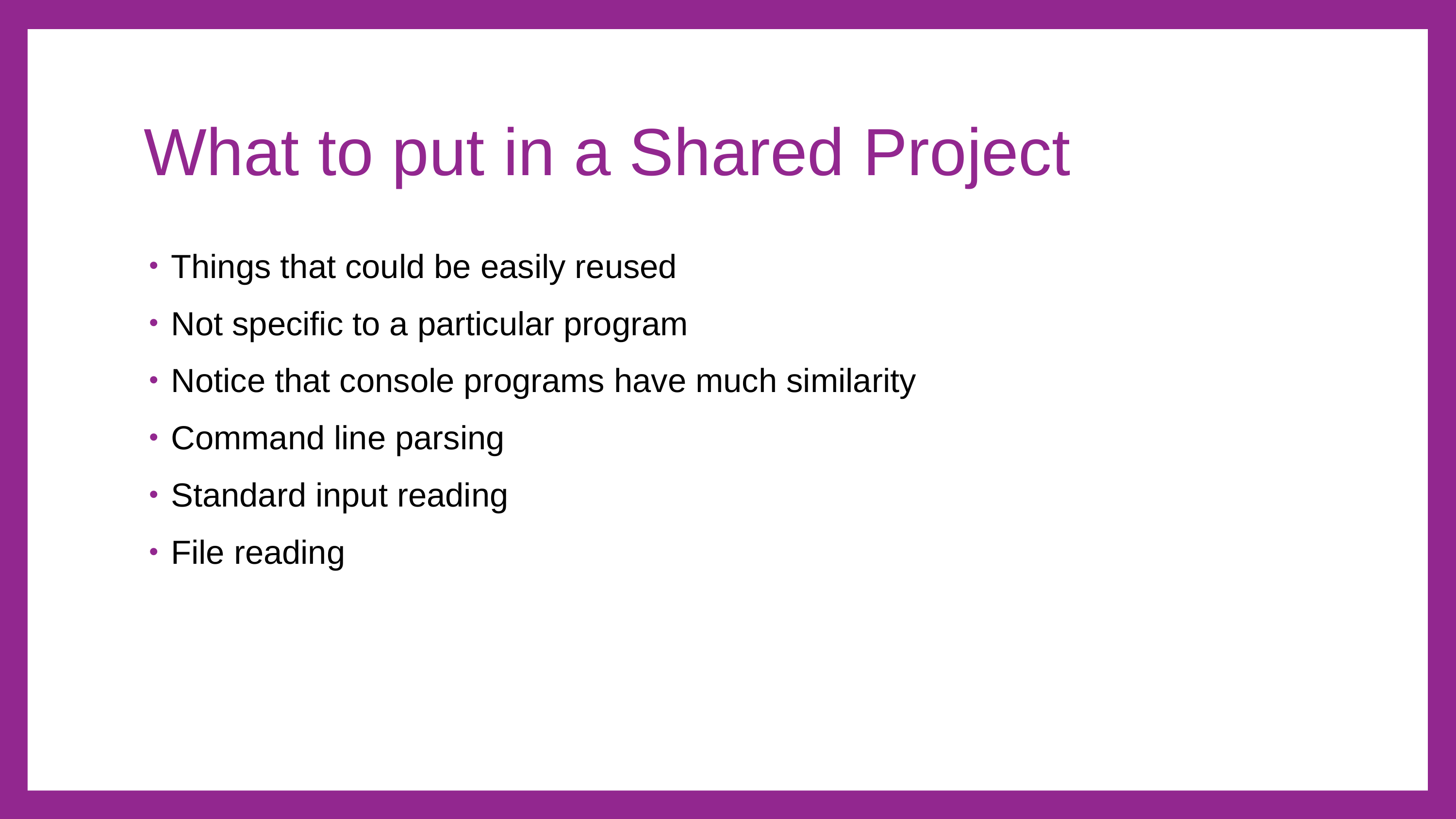

# What to put in a Shared Project
Things that could be easily reused
Not specific to a particular program
Notice that console programs have much similarity
Command line parsing
Standard input reading
File reading